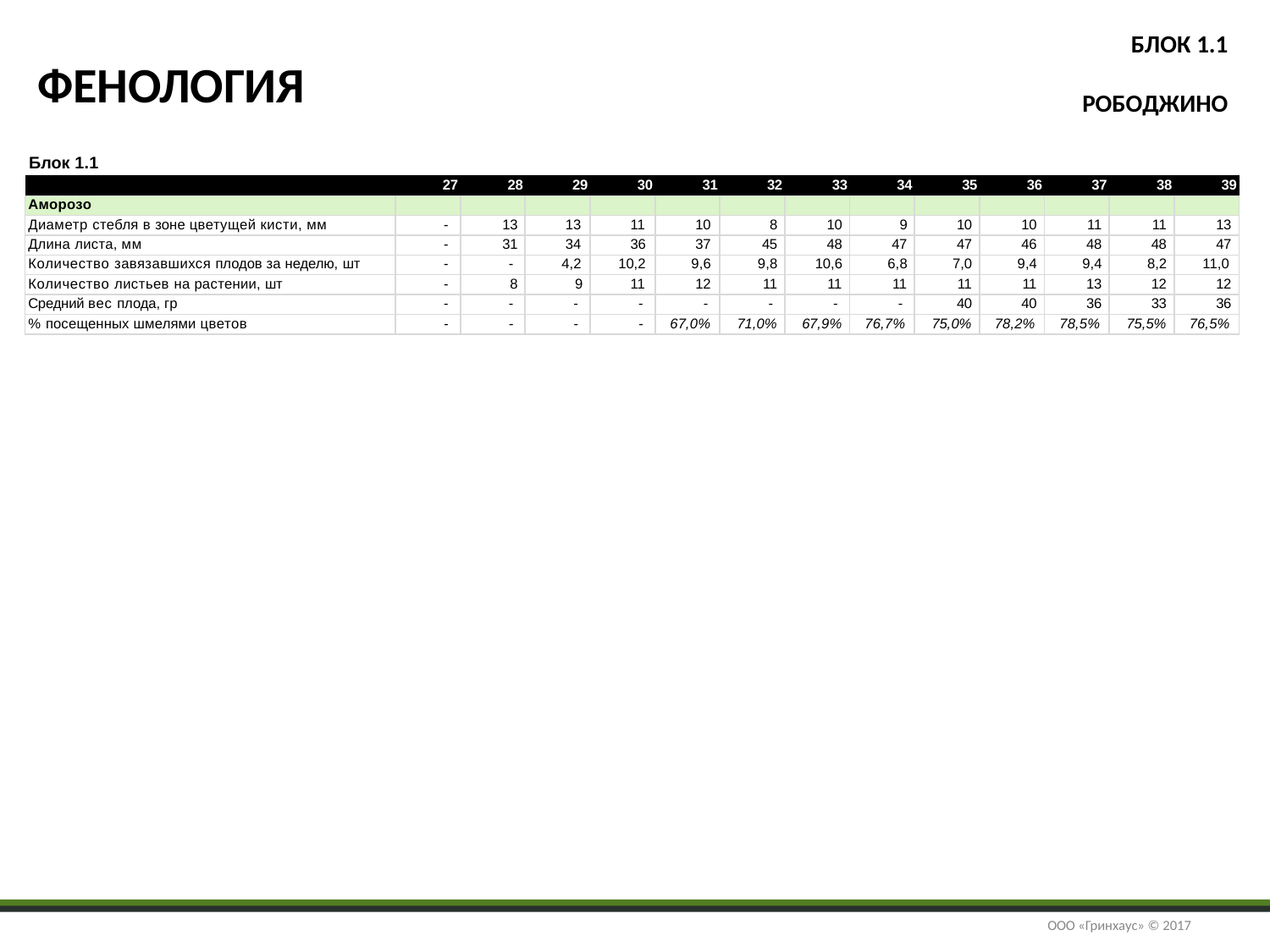

БЛОК 1.1  РОБОДЖИНО
# ФЕНОЛОГИЯ
Блок 1.1
| 27 |  | 28 | 29 | 30 | 31 | 32 | 33 | 34 | 35 | 36 | 37 | 38 | 39 |
| --- | --- | --- | --- | --- | --- | --- | --- | --- | --- | --- | --- | --- | --- |
| Аморозо |  |  |  |  |  |  |  |  |  |  |  |  |  |
| Диаметр стебля в зоне цветущей кисти, мм | - | 13 | 13 | 11 | 10 | 8 | 10 | 9 | 10 | 10 | 11 | 11 | 13 |
| Длина листа, мм | - | 31 | 34 | 36 | 37 | 45 | 48 | 47 | 47 | 46 | 48 | 48 | 47 |
| Количество завязавшихся плодов за неделю, шт | - | - | 4,2 | 10,2 | 9,6 | 9,8 | 10,6 | 6,8 | 7,0 | 9,4 | 9,4 | 8,2 | 11,0 |
| Количество листьев на растении, шт | - | 8 | 9 | 11 | 12 | 11 | 11 | 11 | 11 | 11 | 13 | 12 | 12 |
| Средний вес плода, гр | - | - | - | - | - | - | - | - | 40 | 40 | 36 | 33 | 36 |
| % посещенных шмелями цветов | - | - | - | - | 67,0% | 71,0% | 67,9% | 76,7% | 75,0% | 78,2% | 78,5% | 75,5% | 76,5% |
ООО «Гринхаус» © 2017